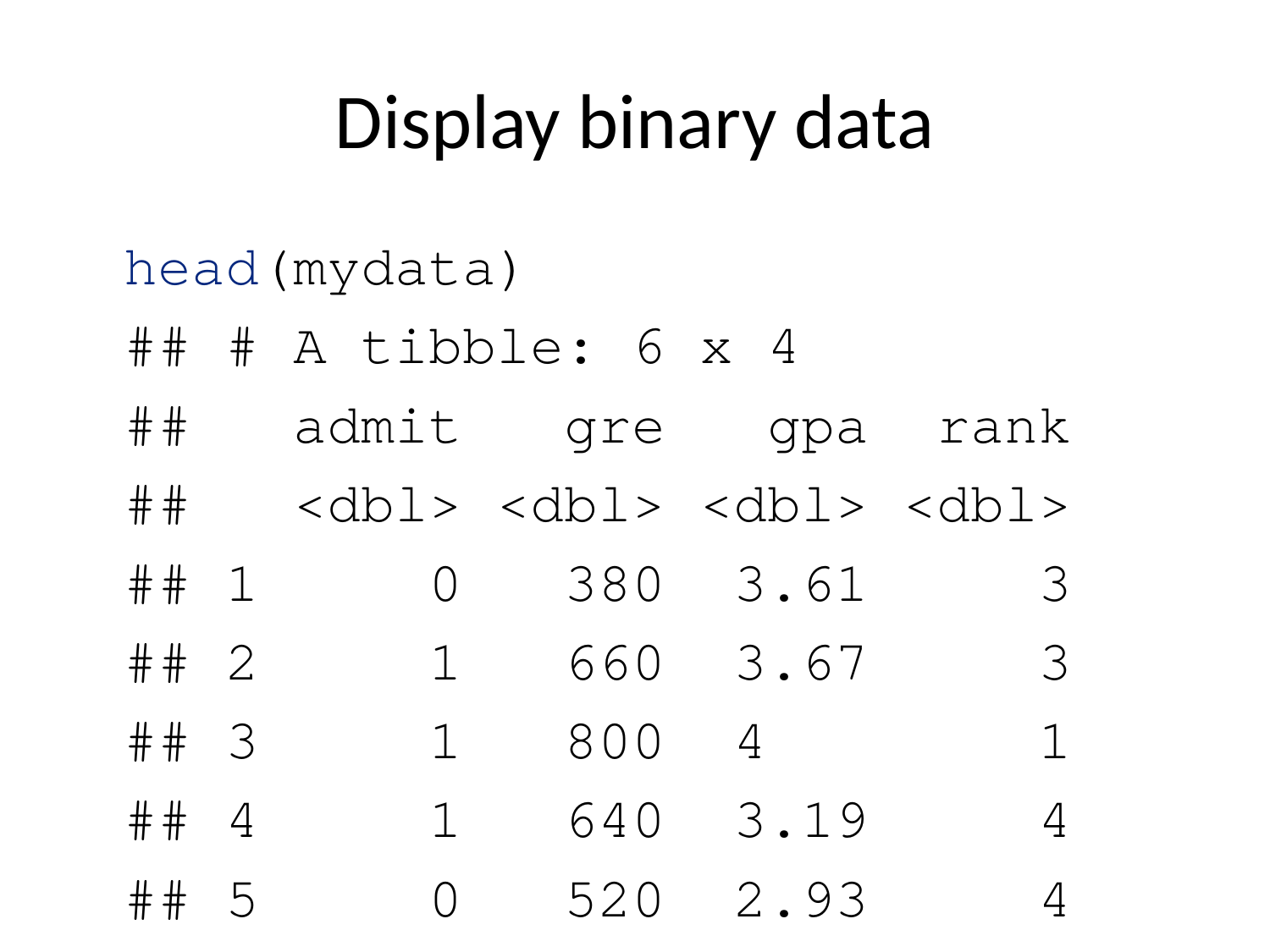

# Display binary data
head(mydata)
## # A tibble: 6 x 4
##   admit   gre   gpa  rank
##   <dbl> <dbl> <dbl> <dbl>
## 1     0   380  3.61     3
## 2     1   660  3.67     3
## 3     1   800  4        1
## 4     1   640  3.19     4
## 5     0   520  2.93     4
## 6     1   760  3        2